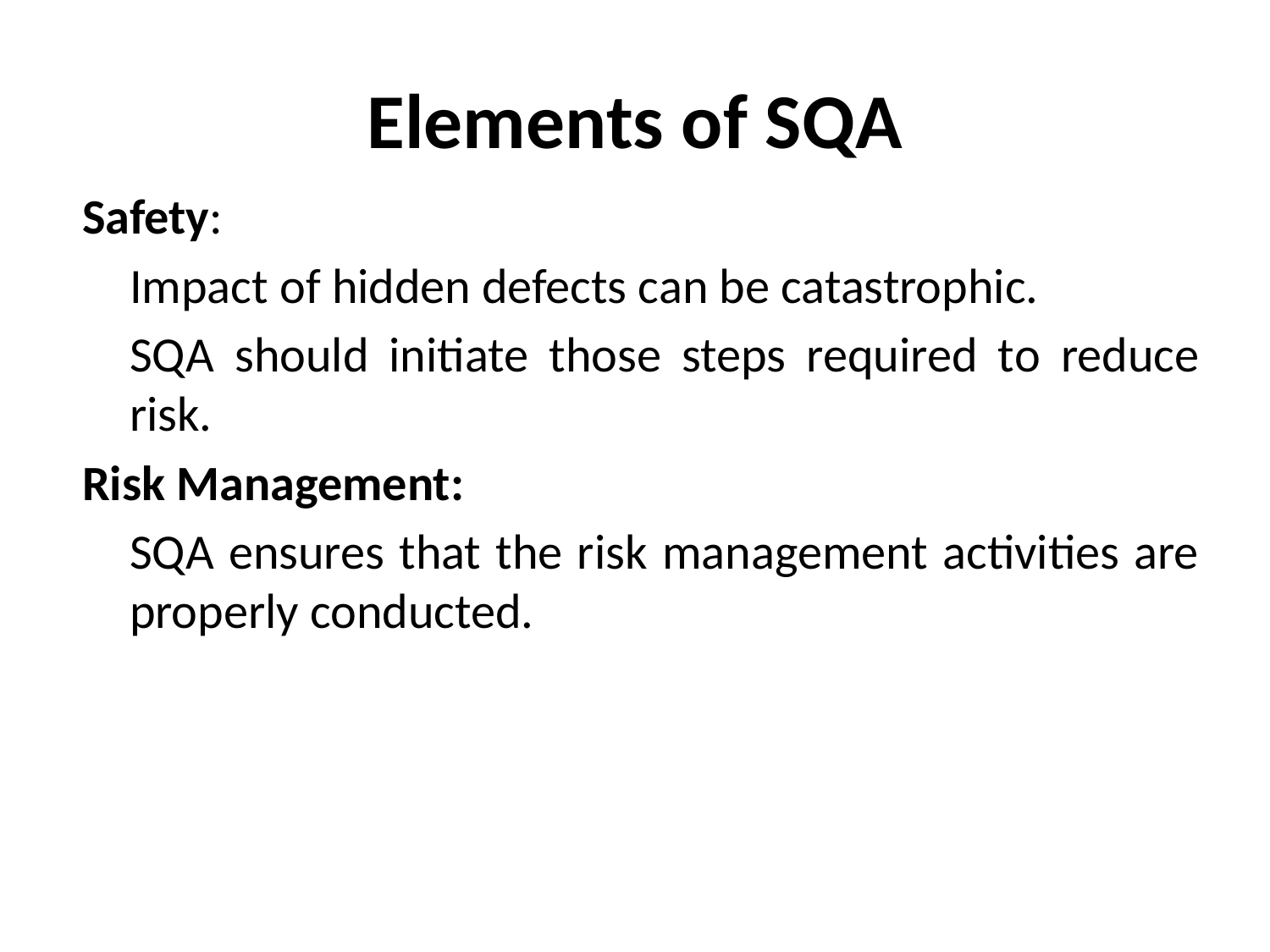

# Elements of SQA
Safety:
	Impact of hidden defects can be catastrophic.
	SQA should initiate those steps required to reduce risk.
Risk Management:
	SQA ensures that the risk management activities are properly conducted.